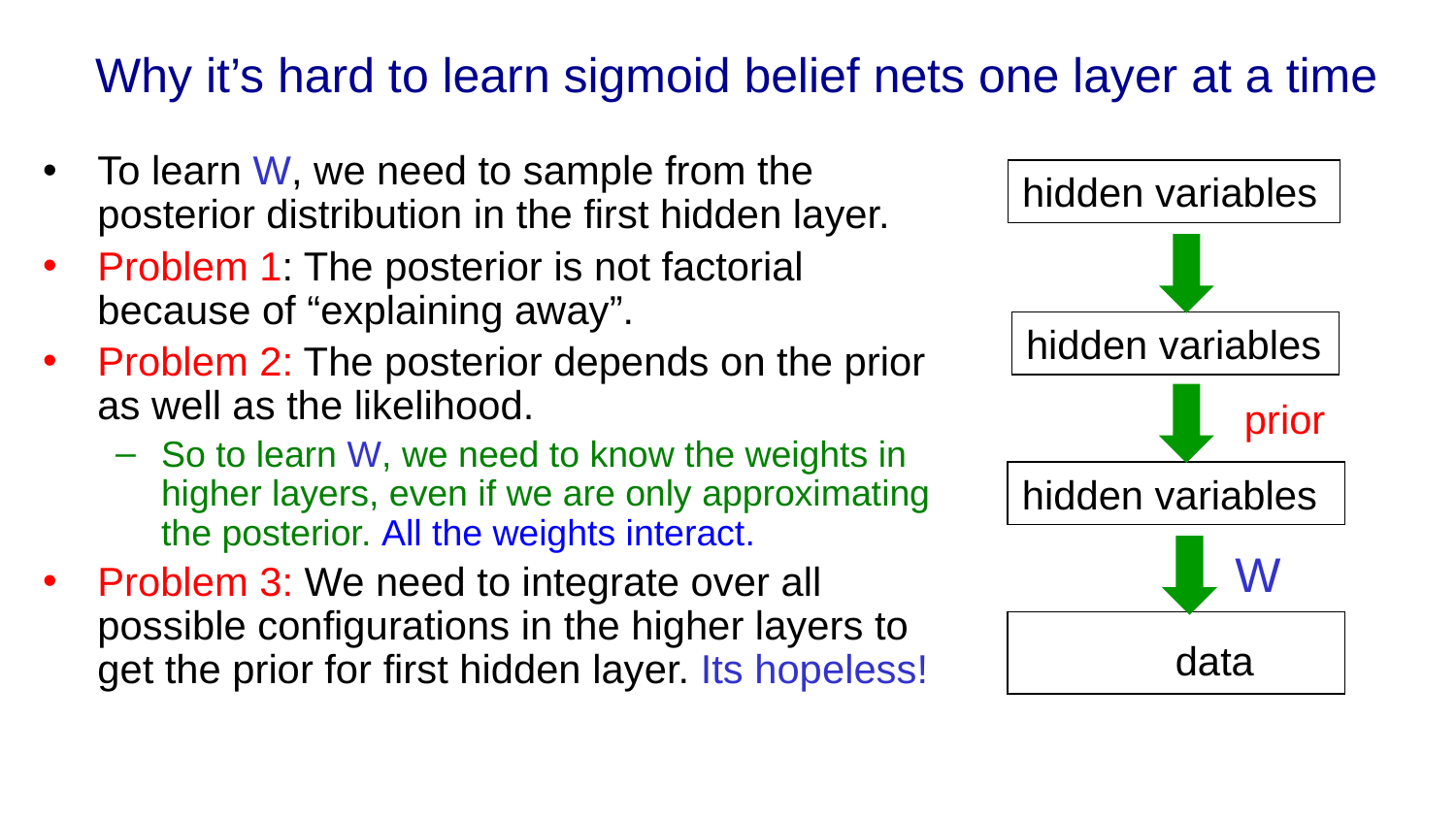

# Why it’s hard to learn sigmoid belief nets one layer at a time
To learn W, we need to sample from the posterior distribution in the first hidden layer.
Problem 1: The posterior is not factorial because of “explaining away”.
Problem 2: The posterior depends on the prior as well as the likelihood.
So to learn W, we need to know the weights in higher layers, even if we are only approximating the posterior. All the weights interact.
Problem 3: We need to integrate over all possible configurations in the higher layers to get the prior for first hidden layer. Its hopeless!

hidden variables

hidden variables

prior
hidden variables

W
          data